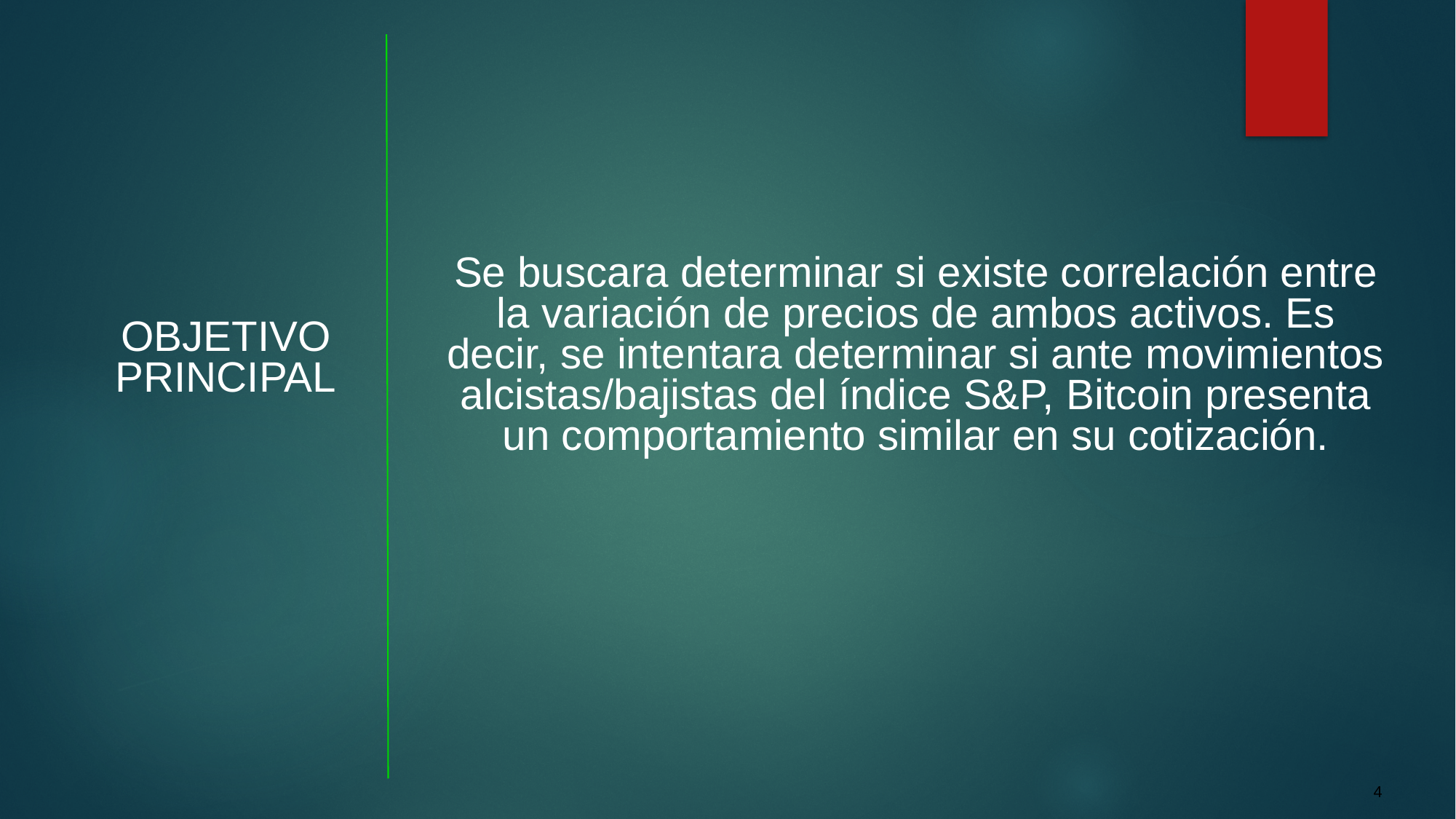

Se buscara determinar si existe correlación entre la variación de precios de ambos activos. Es decir, se intentara determinar si ante movimientos alcistas/bajistas del índice S&P, Bitcoin presenta un comportamiento similar en su cotización.
OBJETIVO PRINCIPAL
4